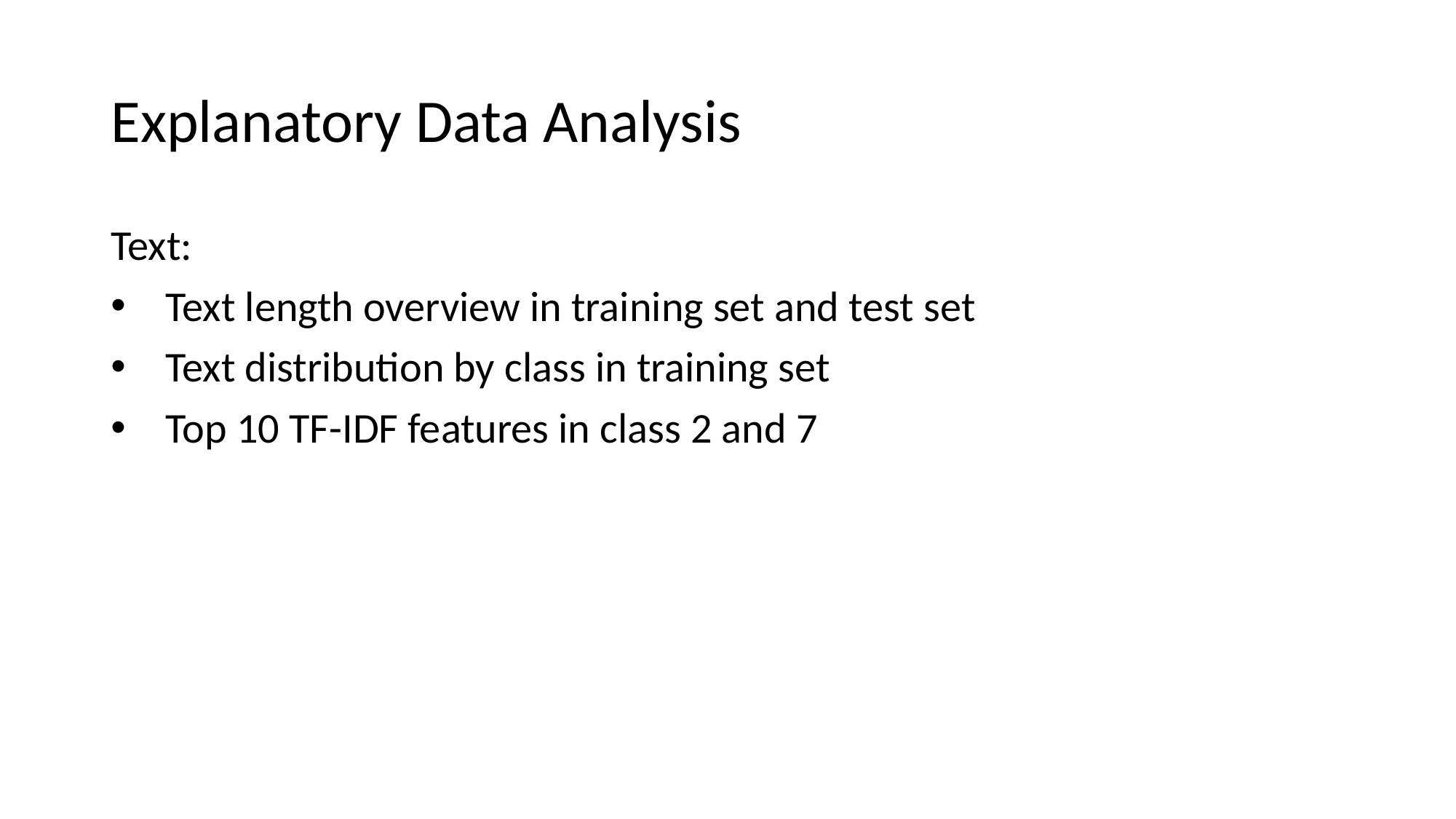

# Explanatory Data Analysis
Text:
Text length overview in training set and test set
Text distribution by class in training set
Top 10 TF-IDF features in class 2 and 7